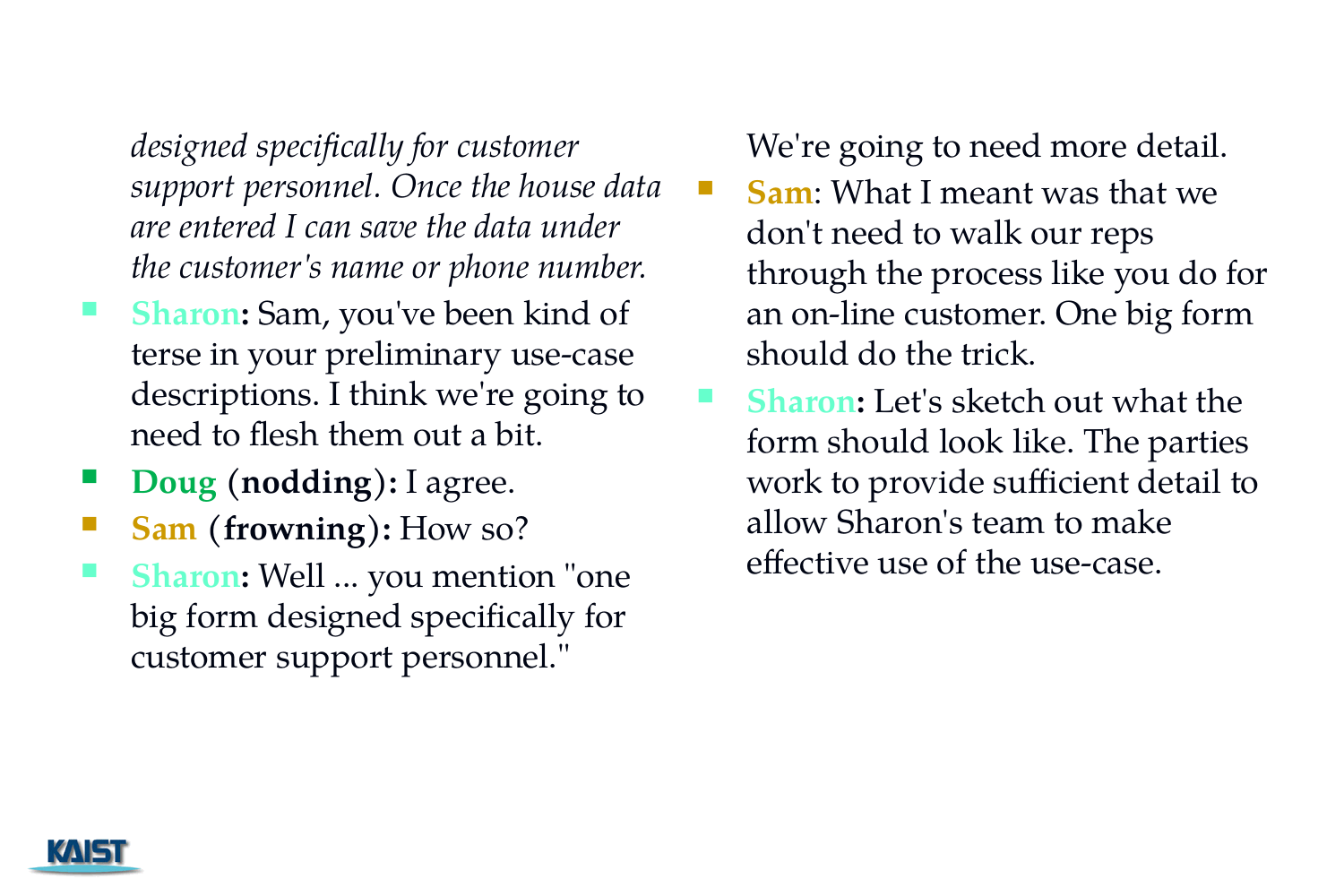

#
	designed specifically for customer support personnel. Once the house data are entered I can save the data under the customer's name or phone number.
Sharon: Sam, you've been kind of terse in your preliminary use-case descriptions. I think we're going to need to flesh them out a bit.
Doug (nodding): I agree.
Sam (frowning): How so?
Sharon: Well ... you mention "one big form designed specifically for customer support personnel."
	We're going to need more detail.
Sam: What I meant was that we don't need to walk our reps through the process like you do for an on-line customer. One big form should do the trick.
Sharon: Let's sketch out what the form should look like. The parties work to provide sufficient detail to allow Sharon's team to make effective use of the use-case.

159